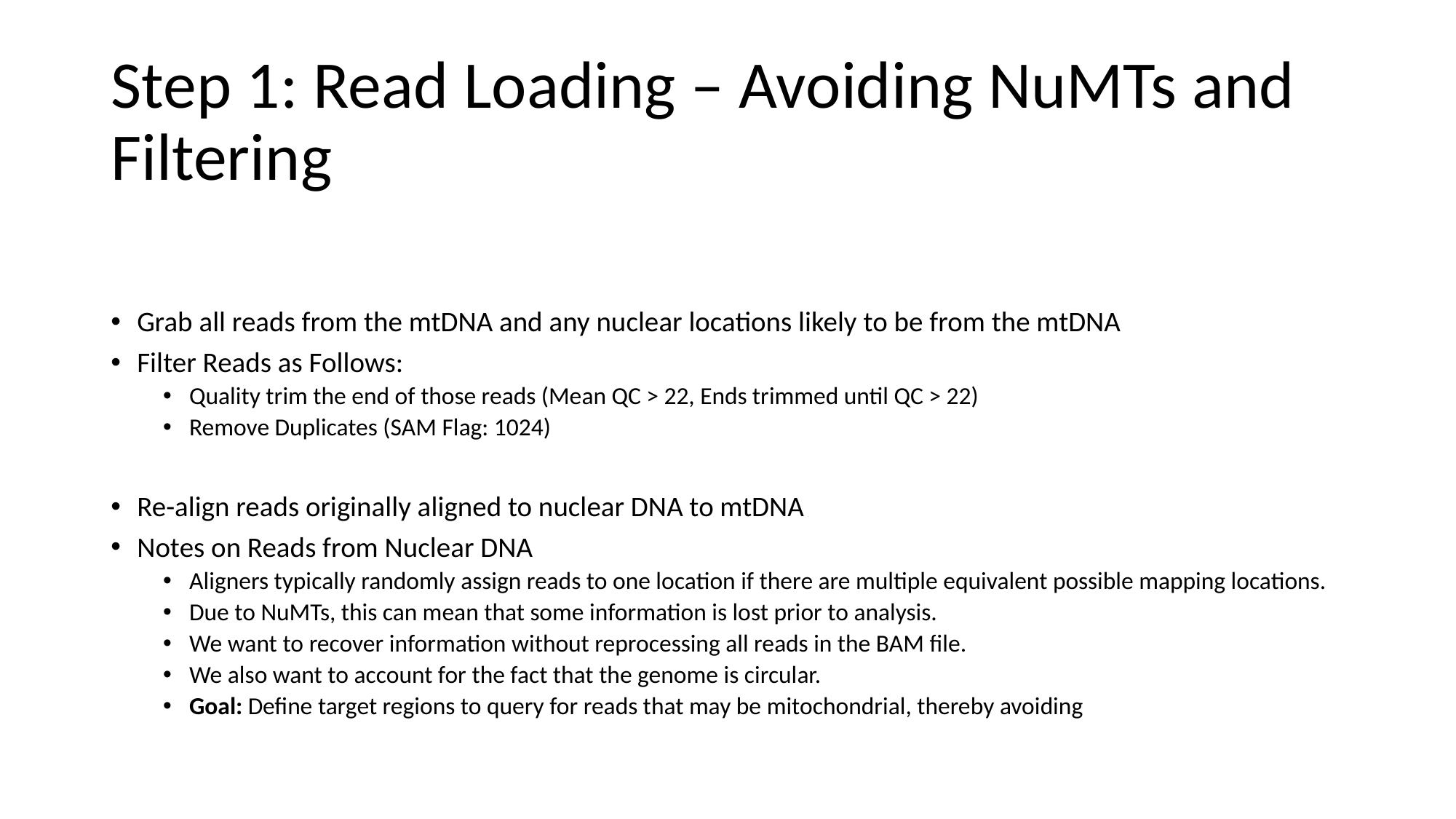

# Step 1: Read Loading – Avoiding NuMTs and Filtering
Grab all reads from the mtDNA and any nuclear locations likely to be from the mtDNA
Filter Reads as Follows:
Quality trim the end of those reads (Mean QC > 22, Ends trimmed until QC > 22)
Remove Duplicates (SAM Flag: 1024)

Re-align reads originally aligned to nuclear DNA to mtDNA
Notes on Reads from Nuclear DNA
Aligners typically randomly assign reads to one location if there are multiple equivalent possible mapping locations.
Due to NuMTs, this can mean that some information is lost prior to analysis.
We want to recover information without reprocessing all reads in the BAM file.
We also want to account for the fact that the genome is circular.
Goal: Define target regions to query for reads that may be mitochondrial, thereby avoiding